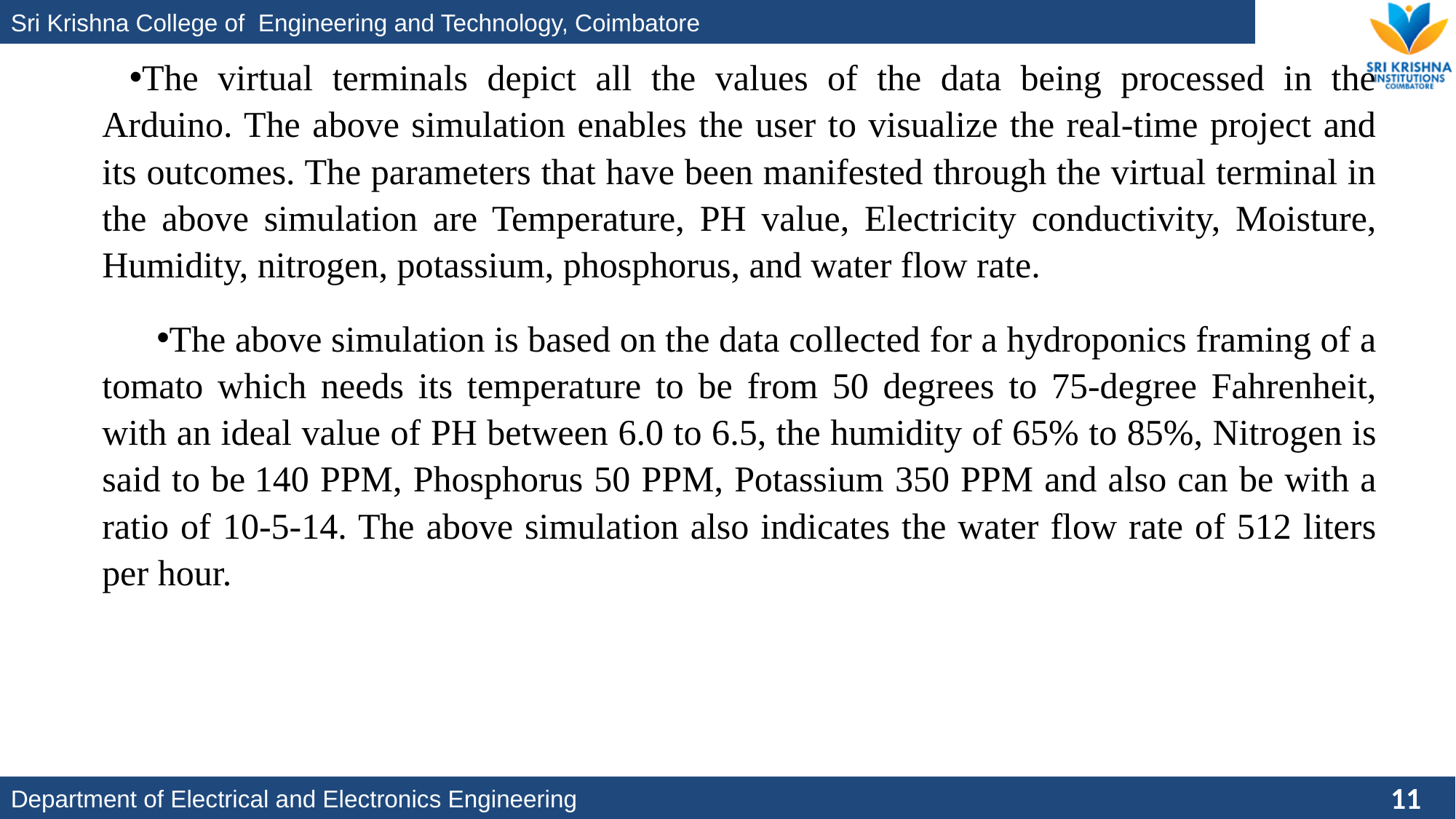

The virtual terminals depict all the values of the data being processed in the Arduino. The above simulation enables the user to visualize the real-time project and its outcomes. The parameters that have been manifested through the virtual terminal in the above simulation are Temperature, PH value, Electricity conductivity, Moisture, Humidity, nitrogen, potassium, phosphorus, and water flow rate.
The above simulation is based on the data collected for a hydroponics framing of a tomato which needs its temperature to be from 50 degrees to 75-degree Fahrenheit, with an ideal value of PH between 6.0 to 6.5, the humidity of 65% to 85%, Nitrogen is said to be 140 PPM, Phosphorus 50 PPM, Potassium 350 PPM and also can be with a ratio of 10-5-14. The above simulation also indicates the water flow rate of 512 liters per hour.